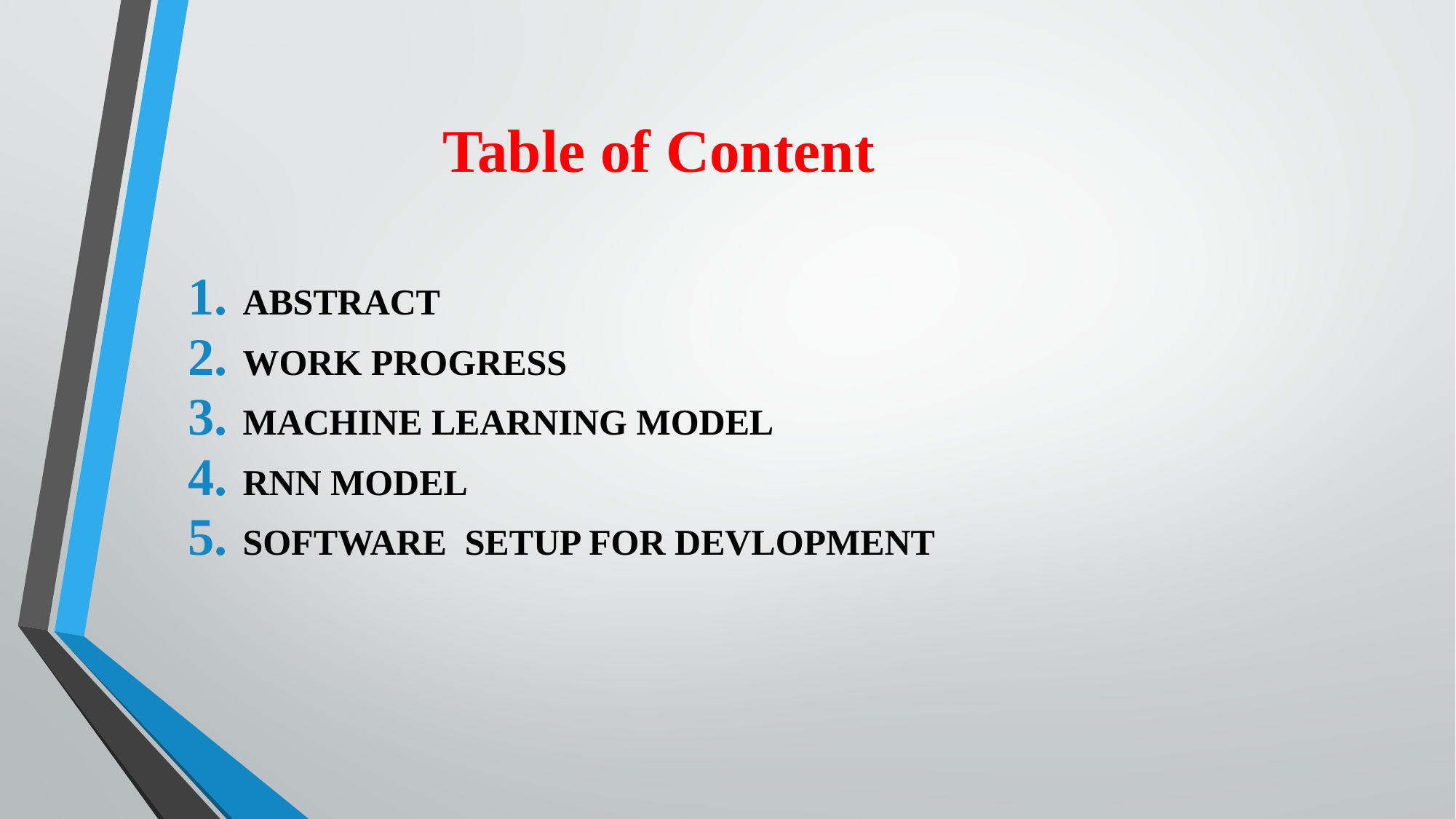

# Table of Content
ABSTRACT
WORK PROGRESS
MACHINE LEARNING MODEL
RNN MODEL
SOFTWARE  SETUP FOR DEVLOPMENT